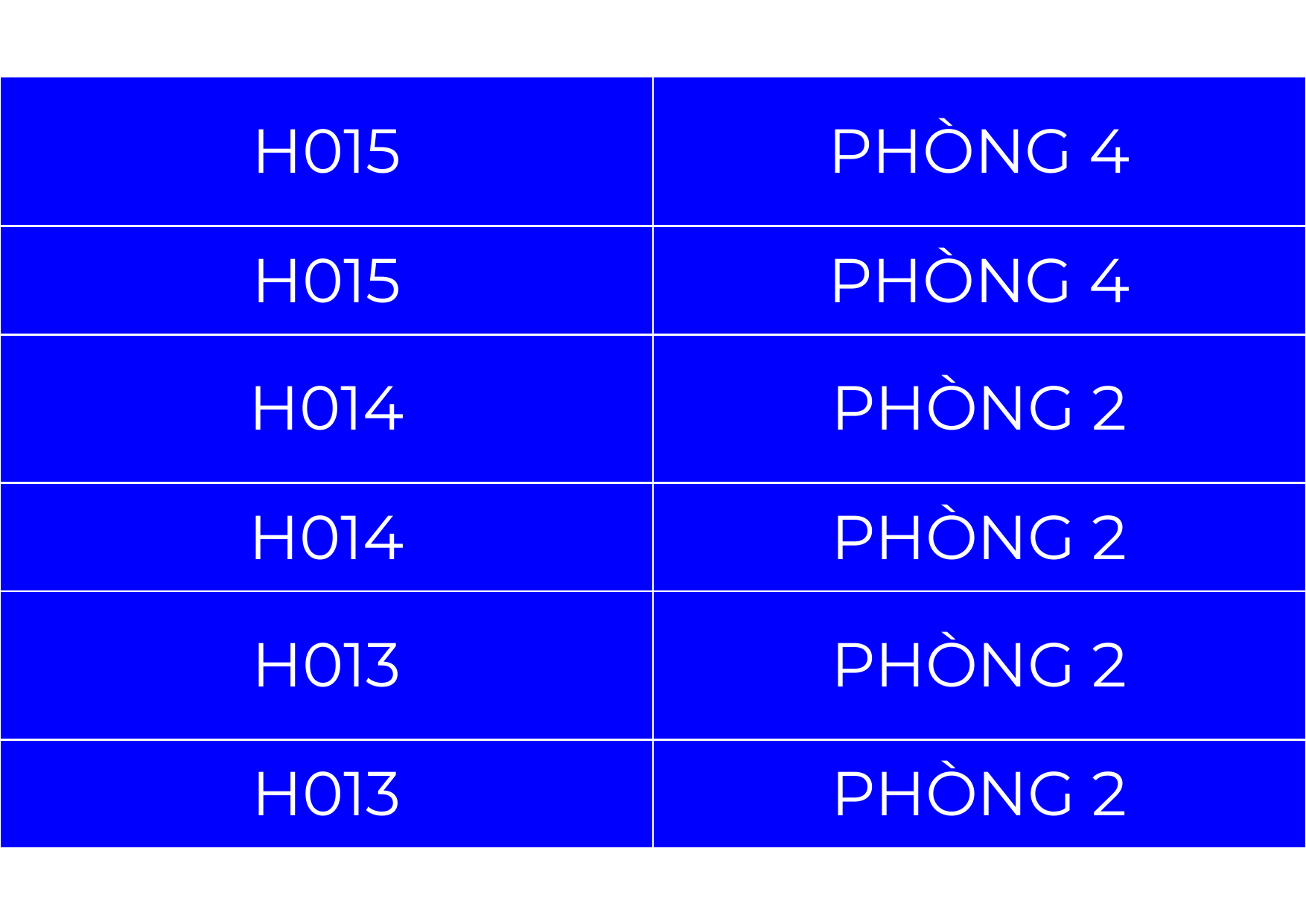

| H015 | PHÒNG 4 |
| --- | --- |
| H015 | PHÒNG 4 |
| --- | --- |
| H014 | PHÒNG 2 |
| --- | --- |
| H014 | PHÒNG 2 |
| --- | --- |
| H013 | PHÒNG 2 |
| --- | --- |
| H013 | PHÒNG 2 |
| --- | --- |